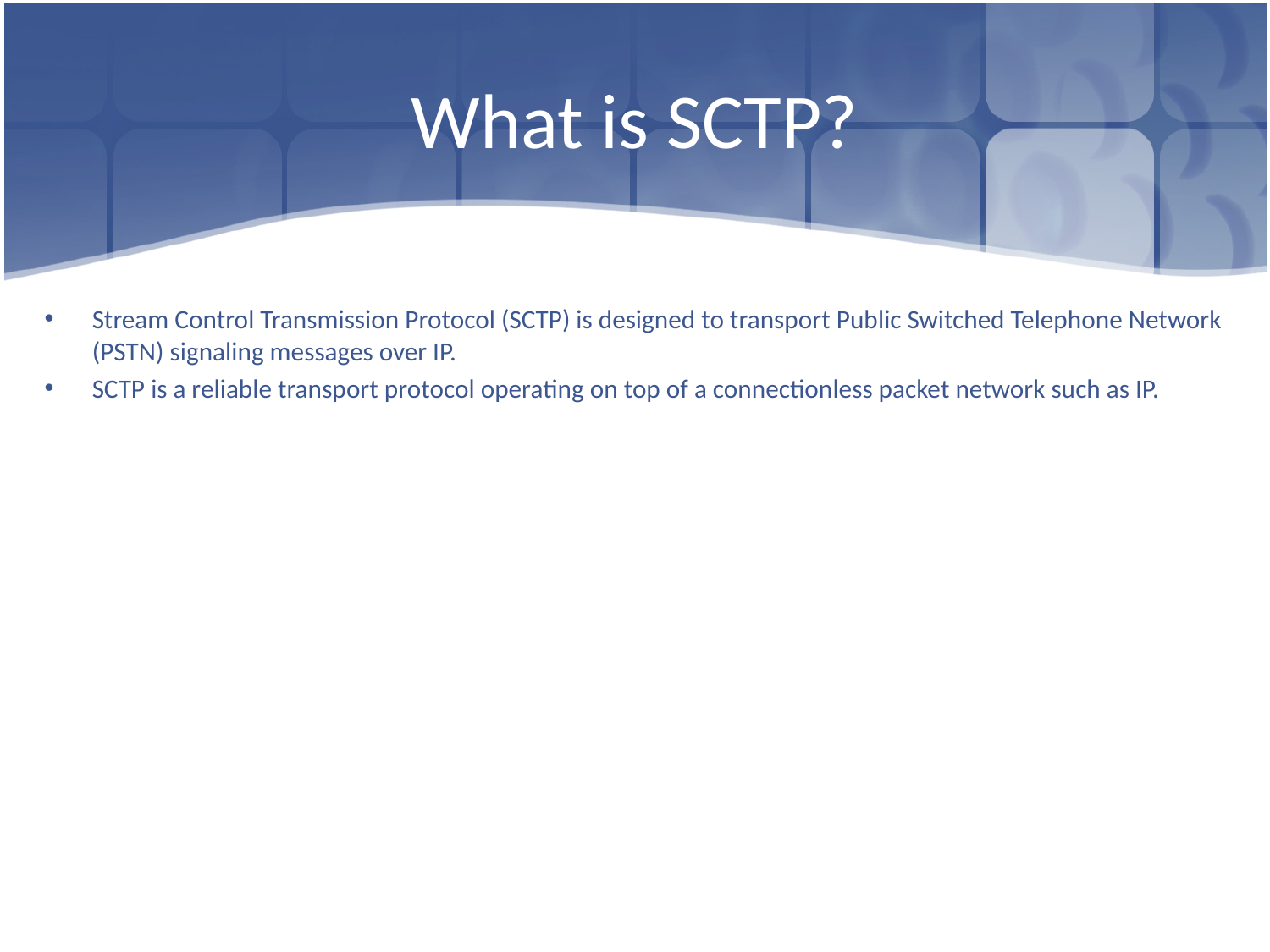

# What is SCTP?
Stream Control Transmission Protocol (SCTP) is designed to transport Public Switched Telephone Network (PSTN) signaling messages over IP.
SCTP is a reliable transport protocol operating on top of a connectionless packet network such as IP.